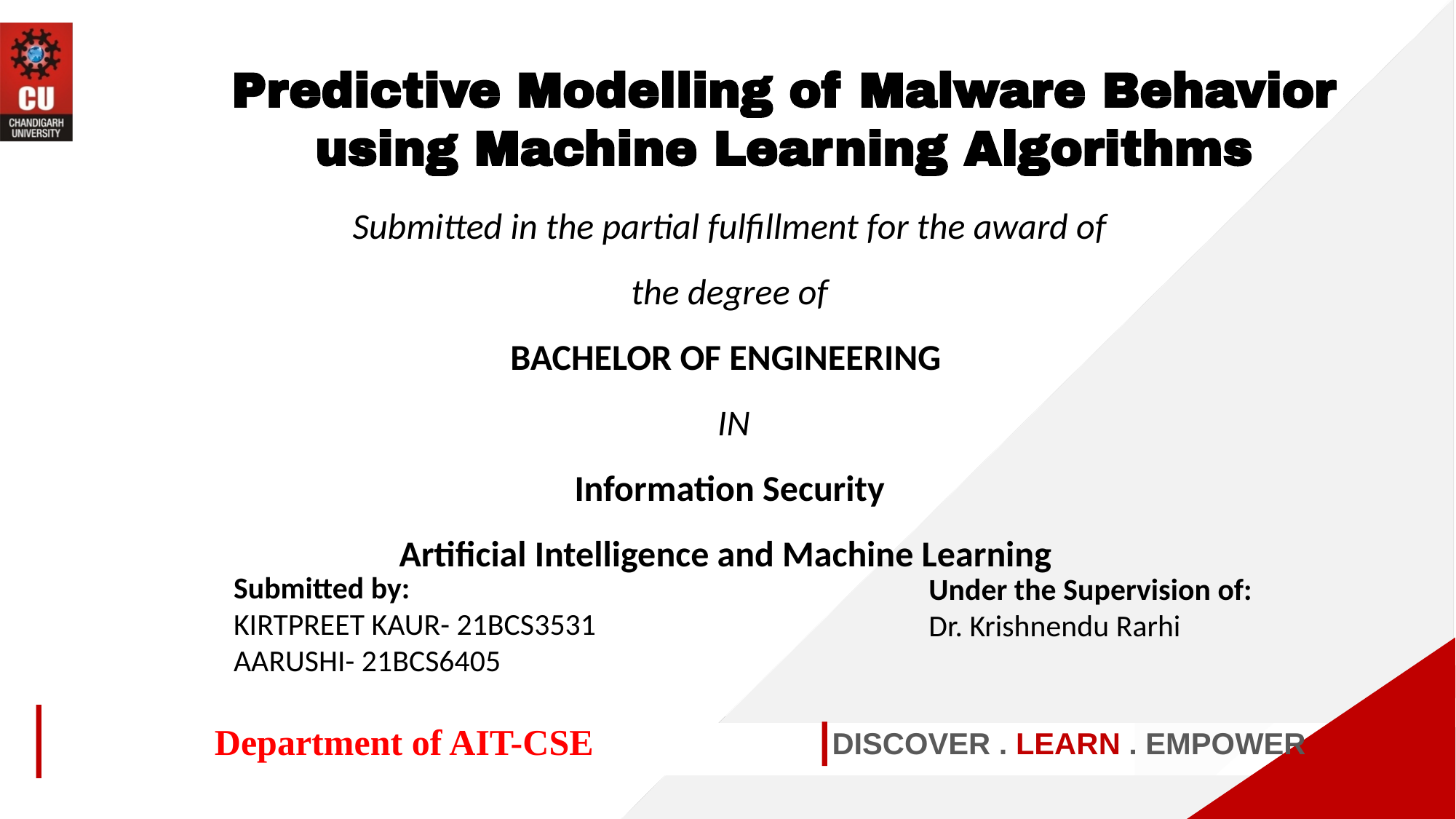

Predictive Modelling of Malware Behavior using Machine Learning Algorithms
Submitted in the partial fulfillment for the award of the degree of
BACHELOR OF ENGINEERING
 IN
Information Security
Artificial Intelligence and Machine Learning
Submitted by:
KIRTPREET KAUR- 21BCS3531
AARUSHI- 21BCS6405

Under the Supervision of:
Dr. Krishnendu Rarhi

Department of AIT-CSE
DISCOVER . LEARN . EMPOWER

1